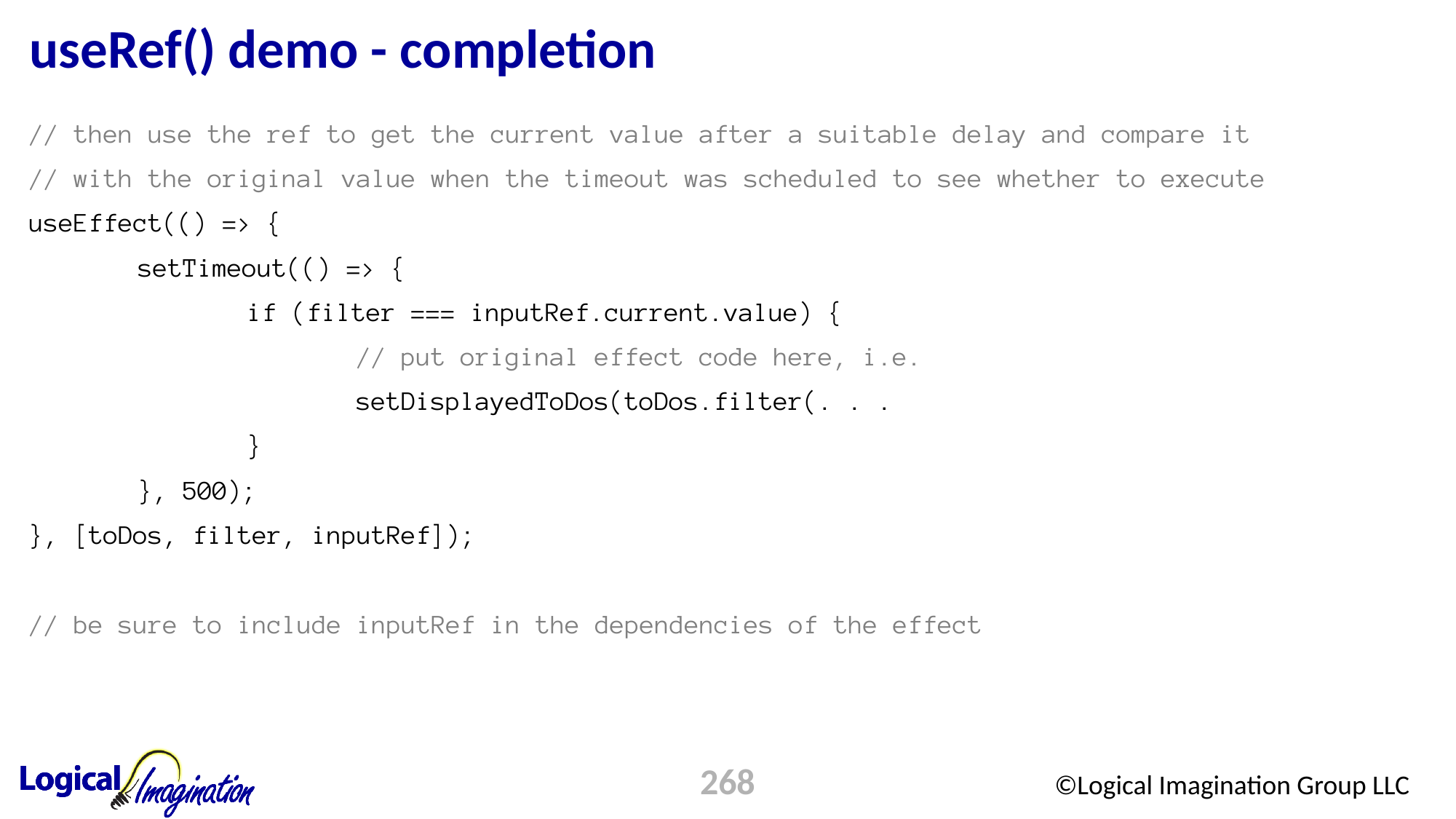

# useRef() demo - completion
// then use the ref to get the current value after a suitable delay and compare it
// with the original value when the timeout was scheduled to see whether to execute
useEffect(() => {
	setTimeout(() => {
		if (filter === inputRef.current.value) {
			// put original effect code here, i.e.
			setDisplayedToDos(toDos.filter(. . .
		}
	}, 500);
}, [toDos, filter, inputRef]);

// be sure to include inputRef in the dependencies of the effect

268